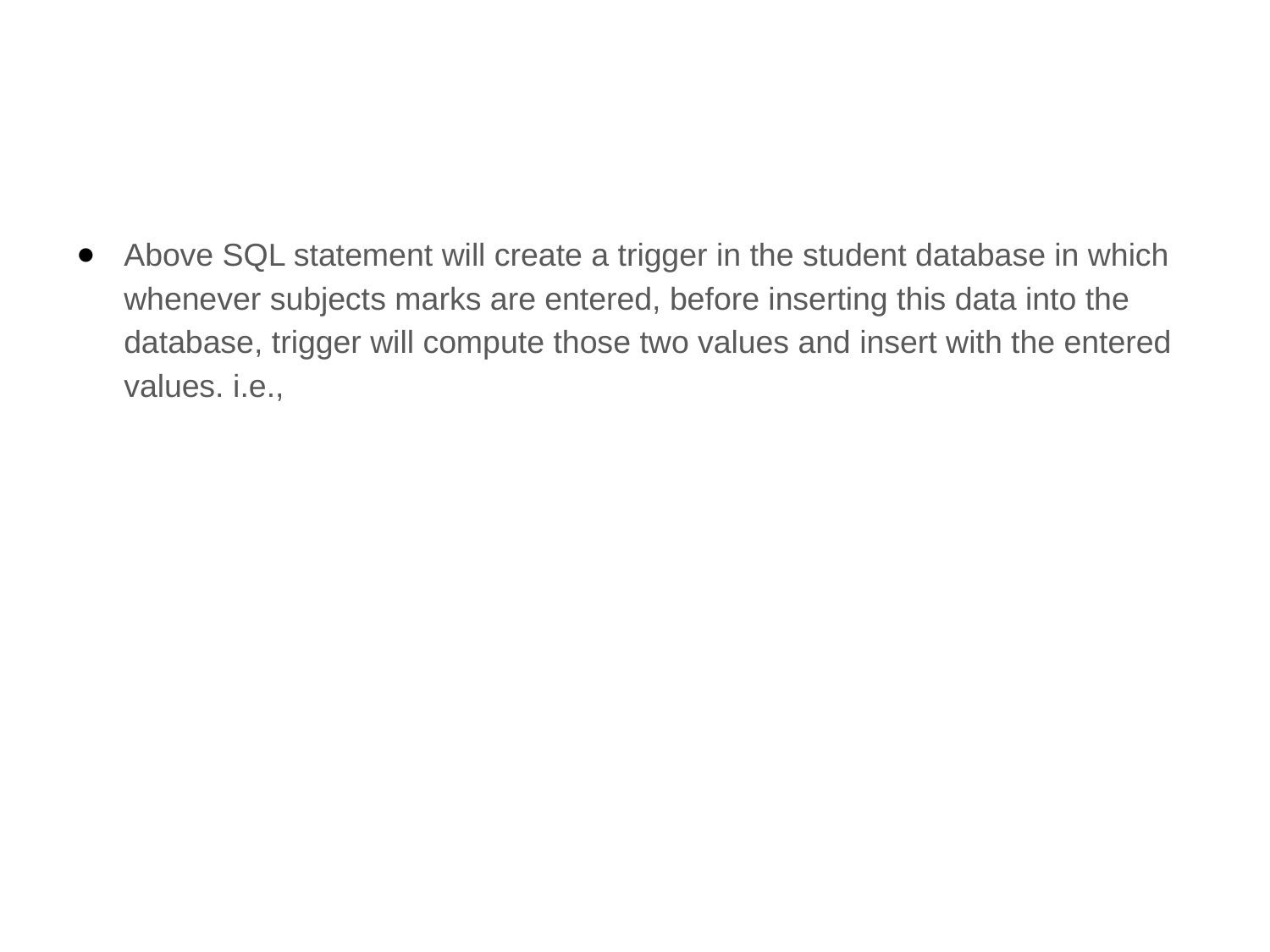

#
Above SQL statement will create a trigger in the student database in which whenever subjects marks are entered, before inserting this data into the database, trigger will compute those two values and insert with the entered values. i.e.,